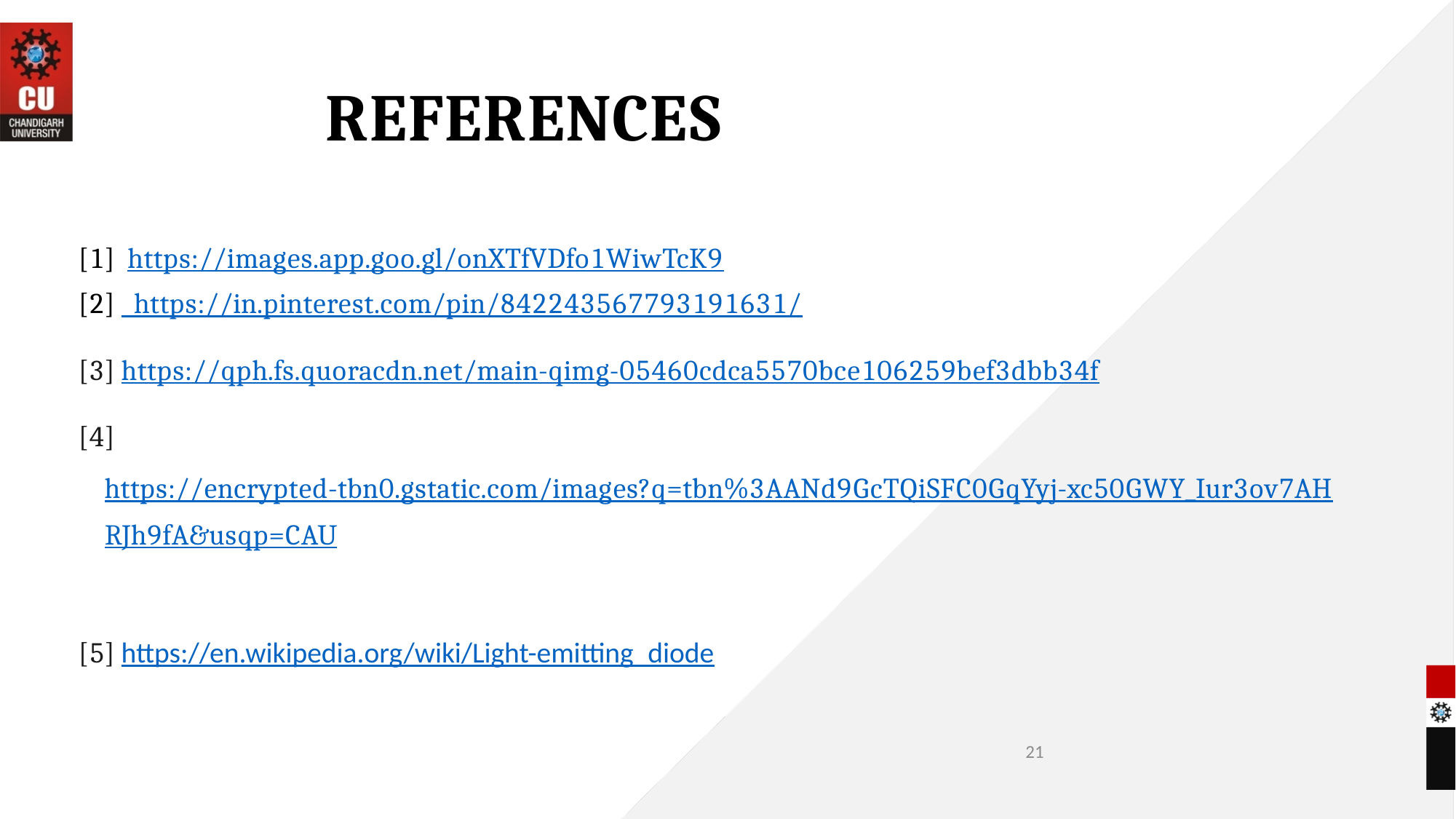

# REFERENCES

[1]  https://images.app.goo.gl/onXTfVDfo1WiwTcK9
[2]   https://in.pinterest.com/pin/842243567793191631/
[3] https://qph.fs.quoracdn.net/main-qimg-05460cdca5570bce106259bef3dbb34f
[4] https://encrypted-tbn0.gstatic.com/images?q=tbn%3AANd9GcTQiSFC0GqYyj-xc50GWY_Iur3ov7AHRJh9fA&usqp=CAU
[5] https://en.wikipedia.org/wiki/Light-emitting_diode

21